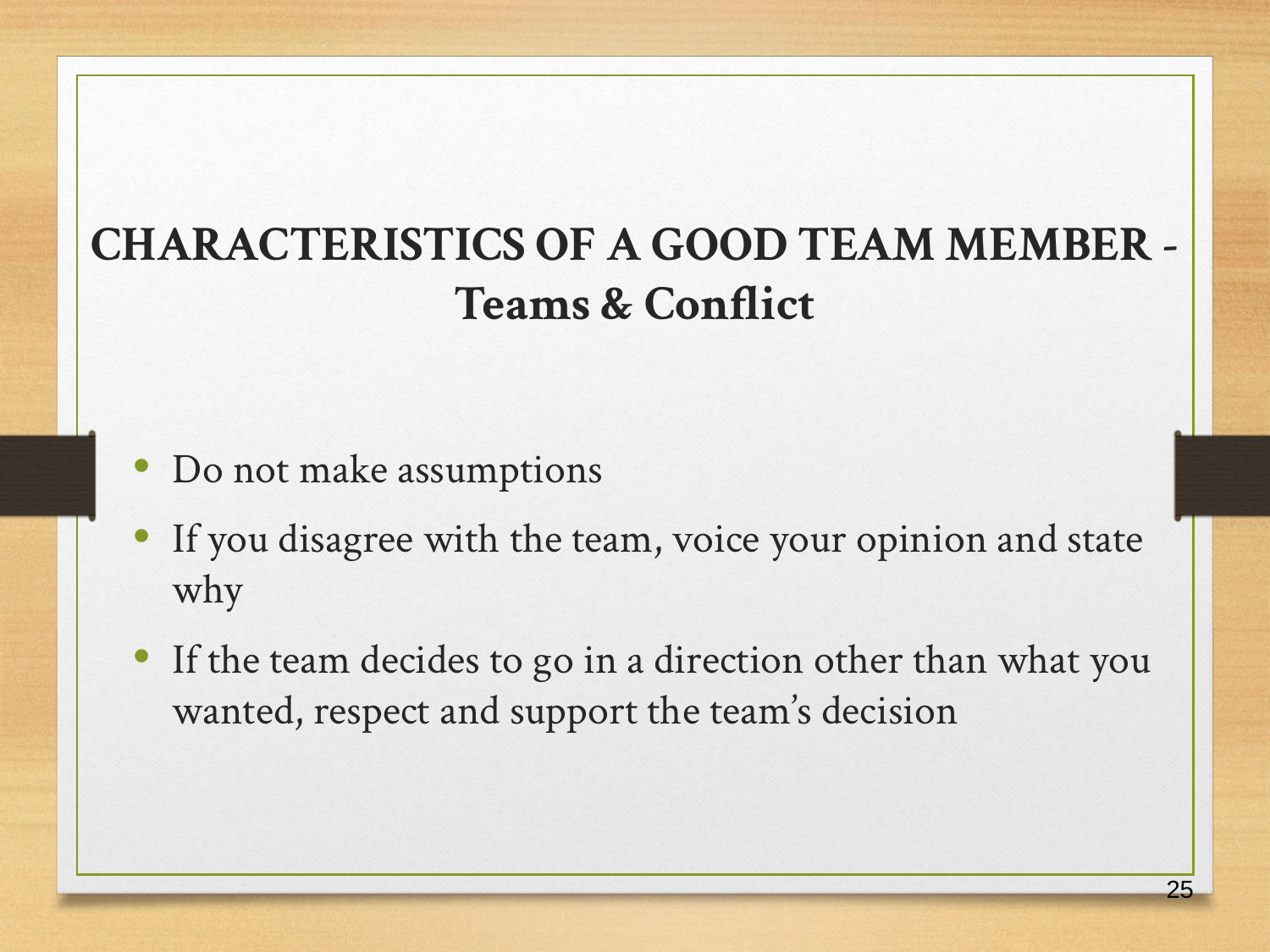

CHARACTERISTICS OF A GOOD TEAM MEMBER - Teams & Conflict
Do not make assumptions
If you disagree with the team, voice your opinion and state why
If the team decides to go in a direction other than what you wanted, respect and support the team’s decision

25